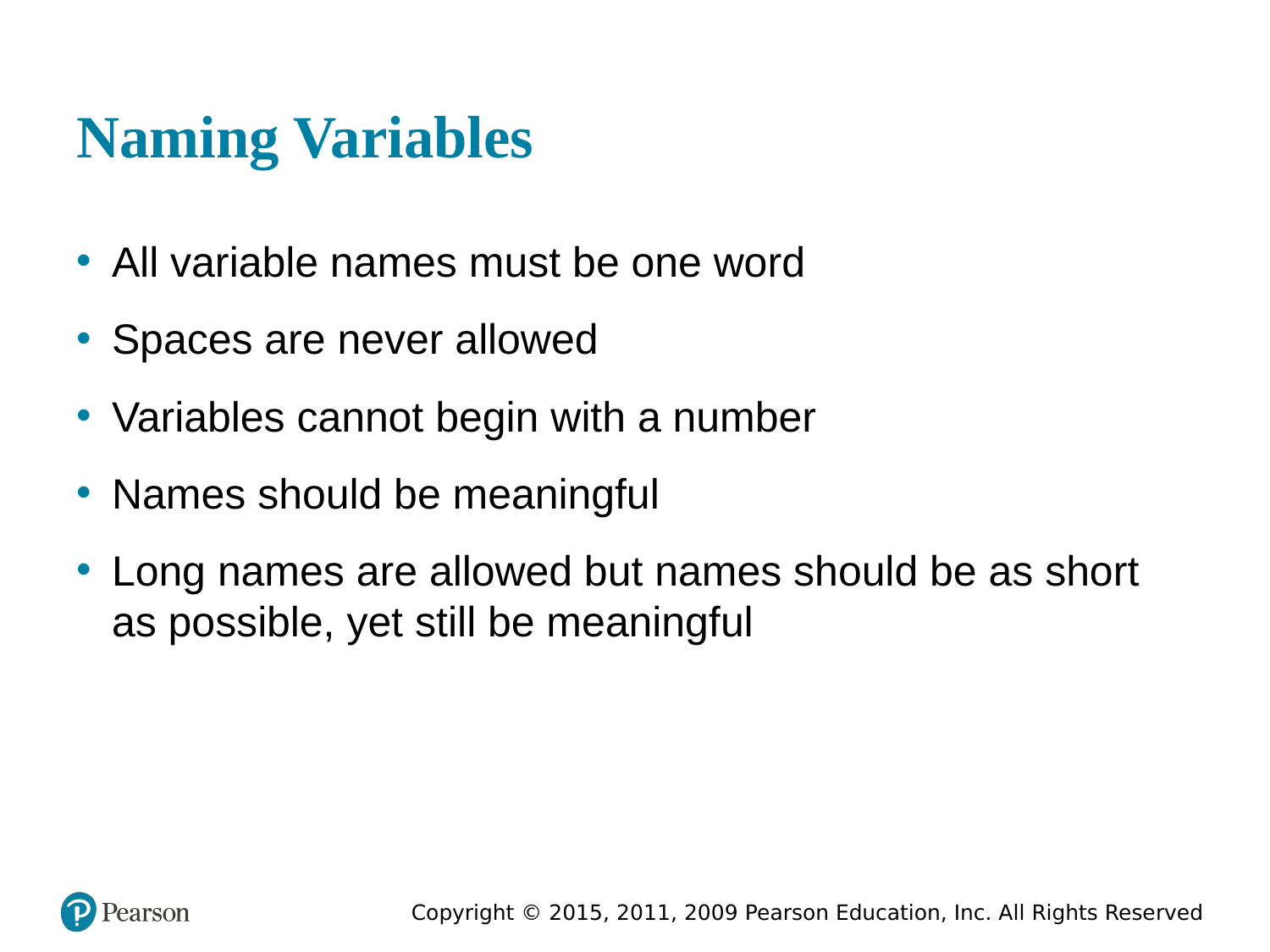

# Naming Variables
All variable names must be one word
Spaces are never allowed
Variables cannot begin with a number
Names should be meaningful
Long names are allowed but names should be as short as possible, yet still be meaningful